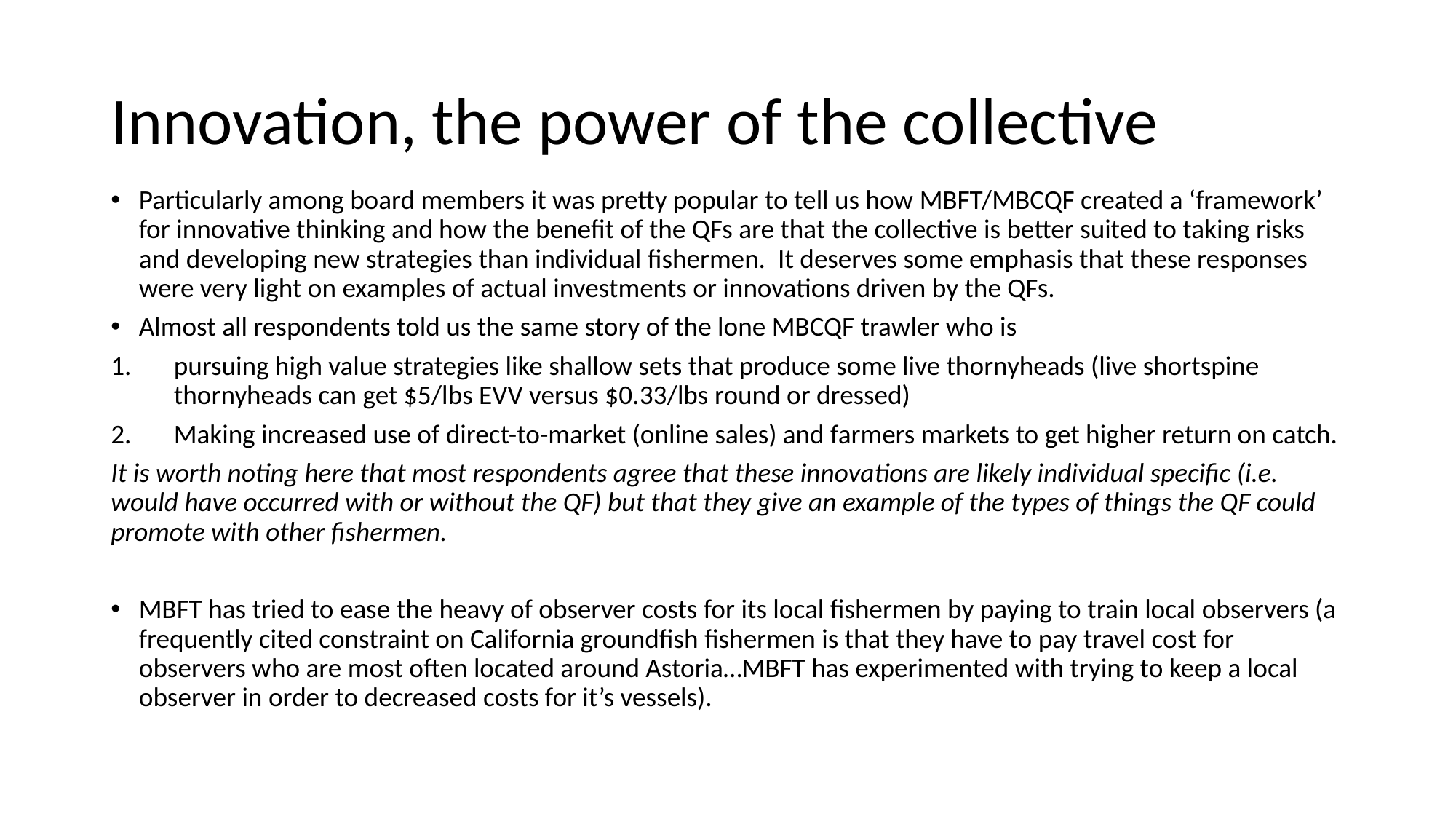

# Innovation, the power of the collective
Particularly among board members it was pretty popular to tell us how MBFT/MBCQF created a ‘framework’ for innovative thinking and how the benefit of the QFs are that the collective is better suited to taking risks and developing new strategies than individual fishermen.  It deserves some emphasis that these responses were very light on examples of actual investments or innovations driven by the QFs.
Almost all respondents told us the same story of the lone MBCQF trawler who is
pursuing high value strategies like shallow sets that produce some live thornyheads (live shortspine thornyheads can get $5/lbs EVV versus $0.33/lbs round or dressed)
Making increased use of direct-to-market (online sales) and farmers markets to get higher return on catch.
It is worth noting here that most respondents agree that these innovations are likely individual specific (i.e. would have occurred with or without the QF) but that they give an example of the types of things the QF could promote with other fishermen.

MBFT has tried to ease the heavy of observer costs for its local fishermen by paying to train local observers (a frequently cited constraint on California groundfish fishermen is that they have to pay travel cost for observers who are most often located around Astoria…MBFT has experimented with trying to keep a local observer in order to decreased costs for it’s vessels).